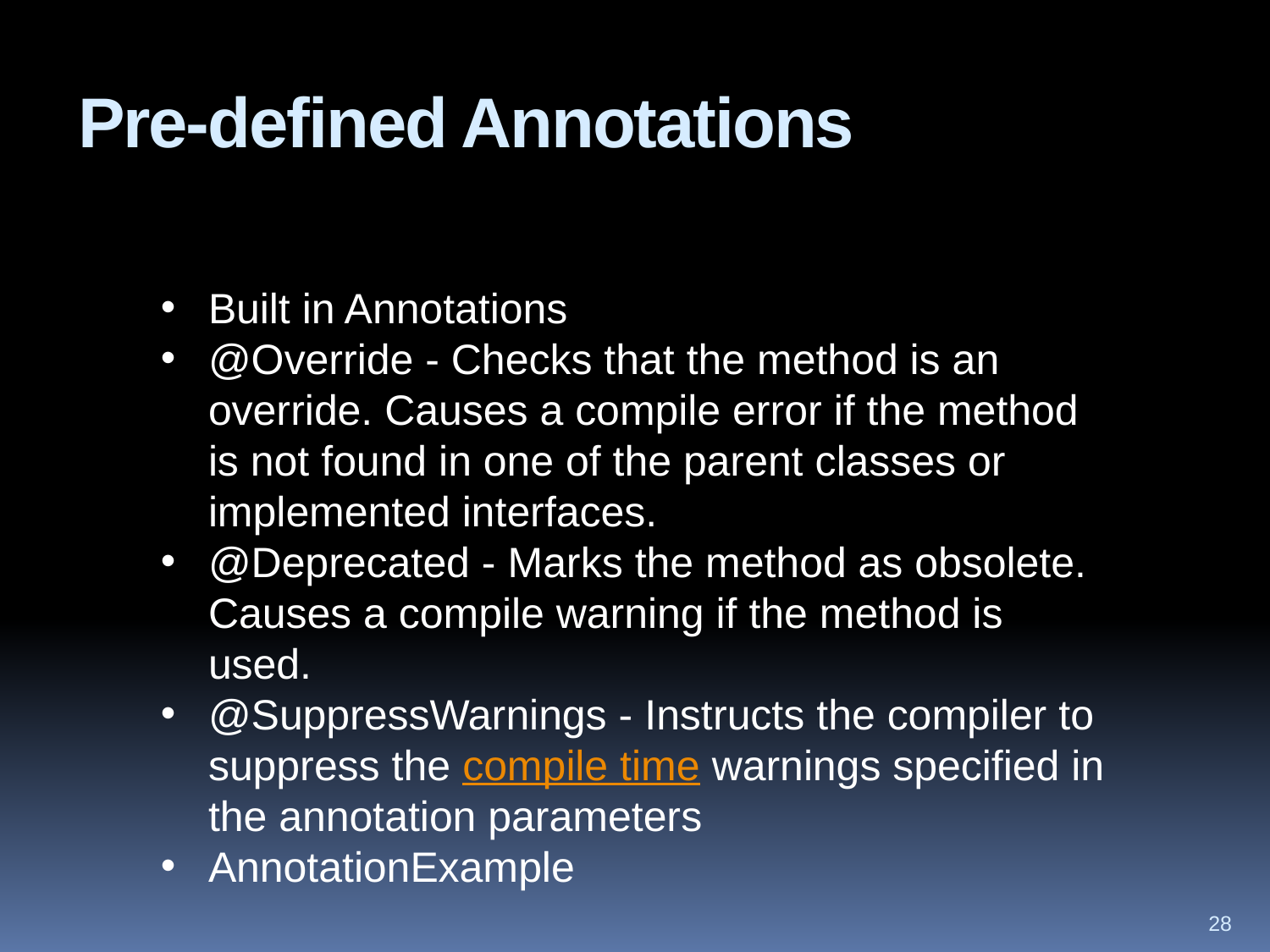

# Pre-defined Annotations
Built in Annotations
@Override - Checks that the method is an override. Causes a compile error if the method is not found in one of the parent classes or implemented interfaces.
@Deprecated - Marks the method as obsolete. Causes a compile warning if the method is used.
@SuppressWarnings - Instructs the compiler to suppress the compile time warnings specified in the annotation parameters
AnnotationExample
28